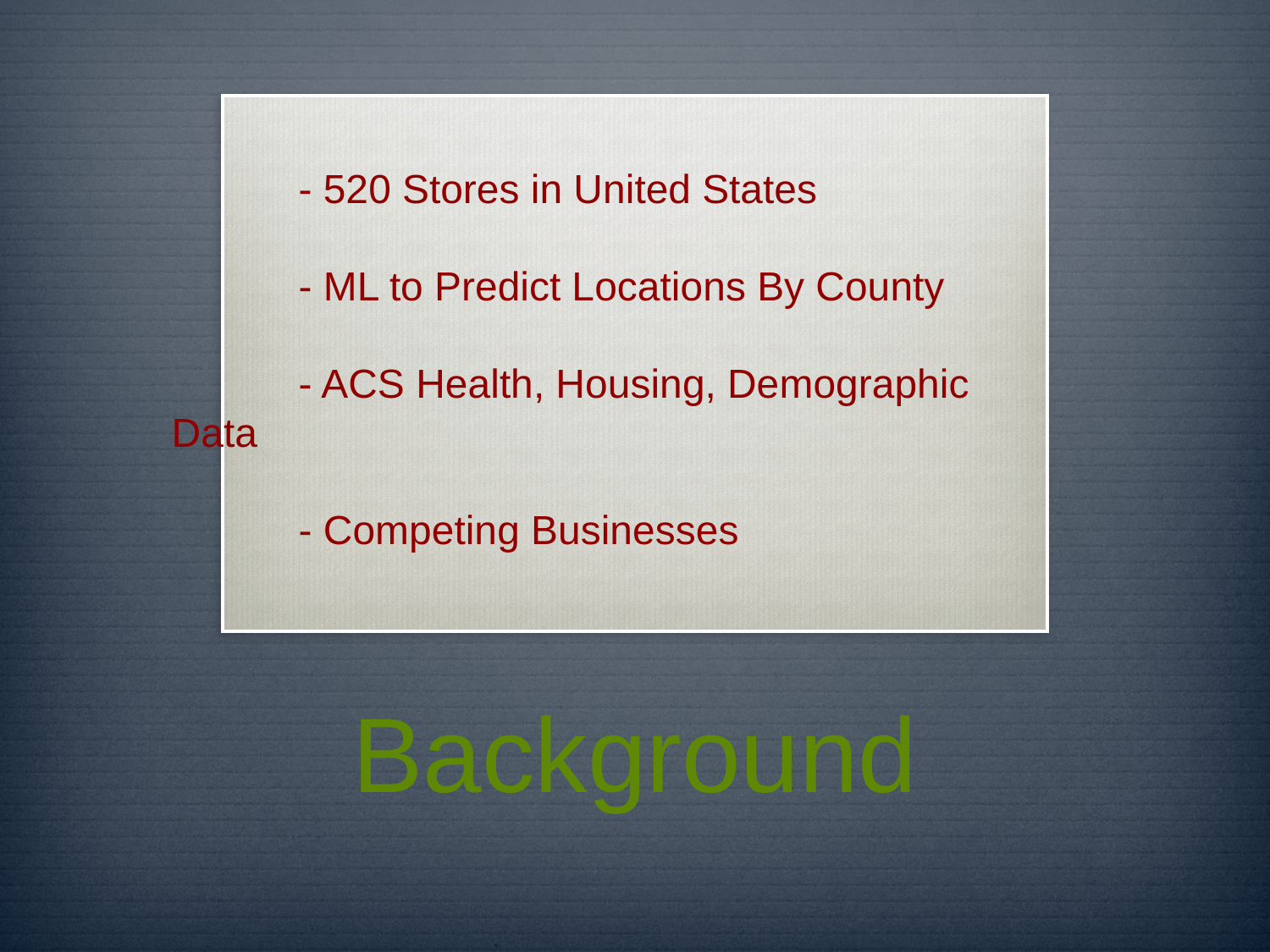

- 520 Stores in United States

	- ML to Predict Locations By County

	- ACS Health, Housing, Demographic Data

	- Competing Businesses
# Background